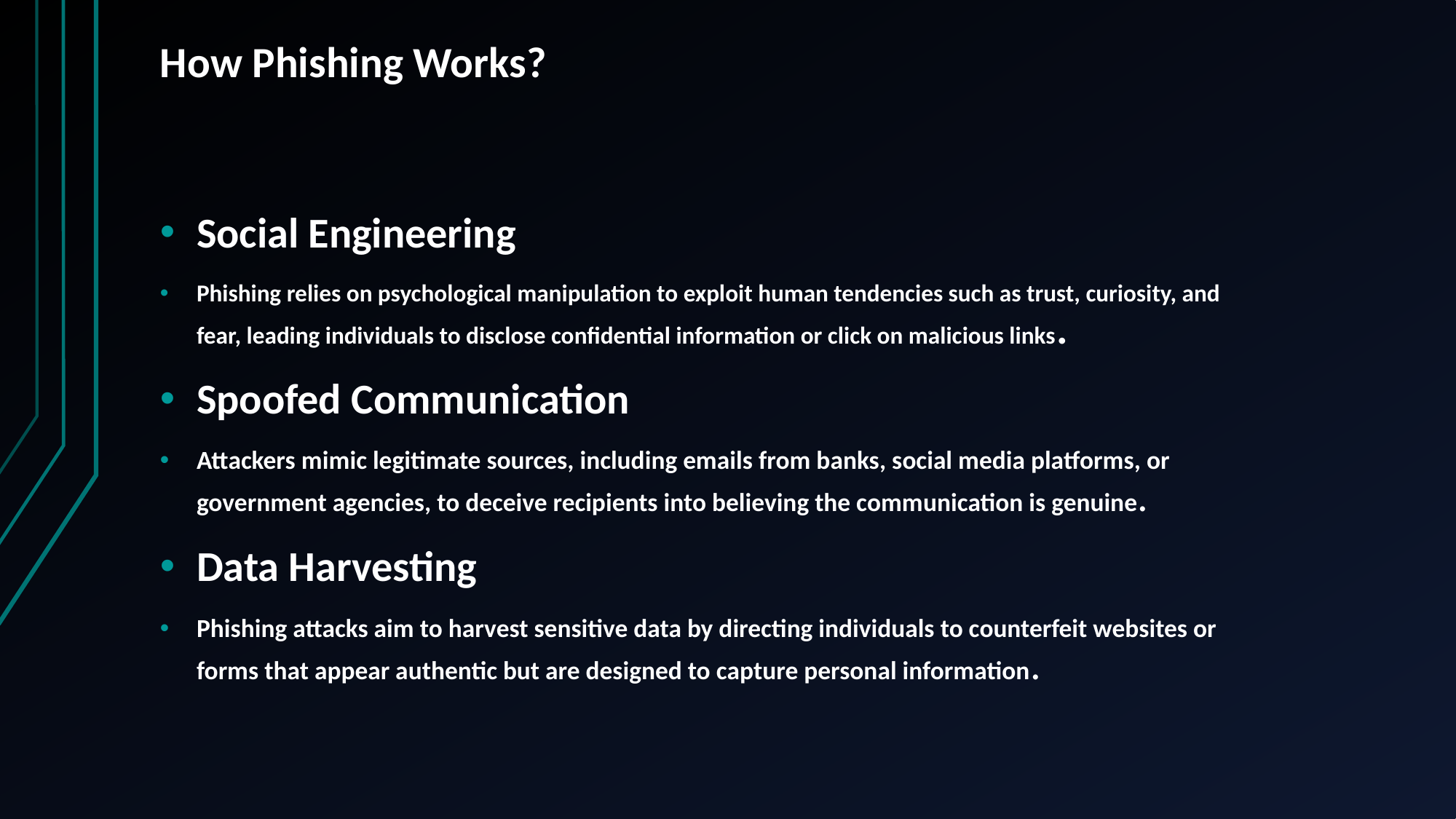

# How Phishing Works?
Social Engineering
Phishing relies on psychological manipulation to exploit human tendencies such as trust, curiosity, and fear, leading individuals to disclose confidential information or click on malicious links.
Spoofed Communication
Attackers mimic legitimate sources, including emails from banks, social media platforms, or government agencies, to deceive recipients into believing the communication is genuine.
Data Harvesting
Phishing attacks aim to harvest sensitive data by directing individuals to counterfeit websites or forms that appear authentic but are designed to capture personal information.